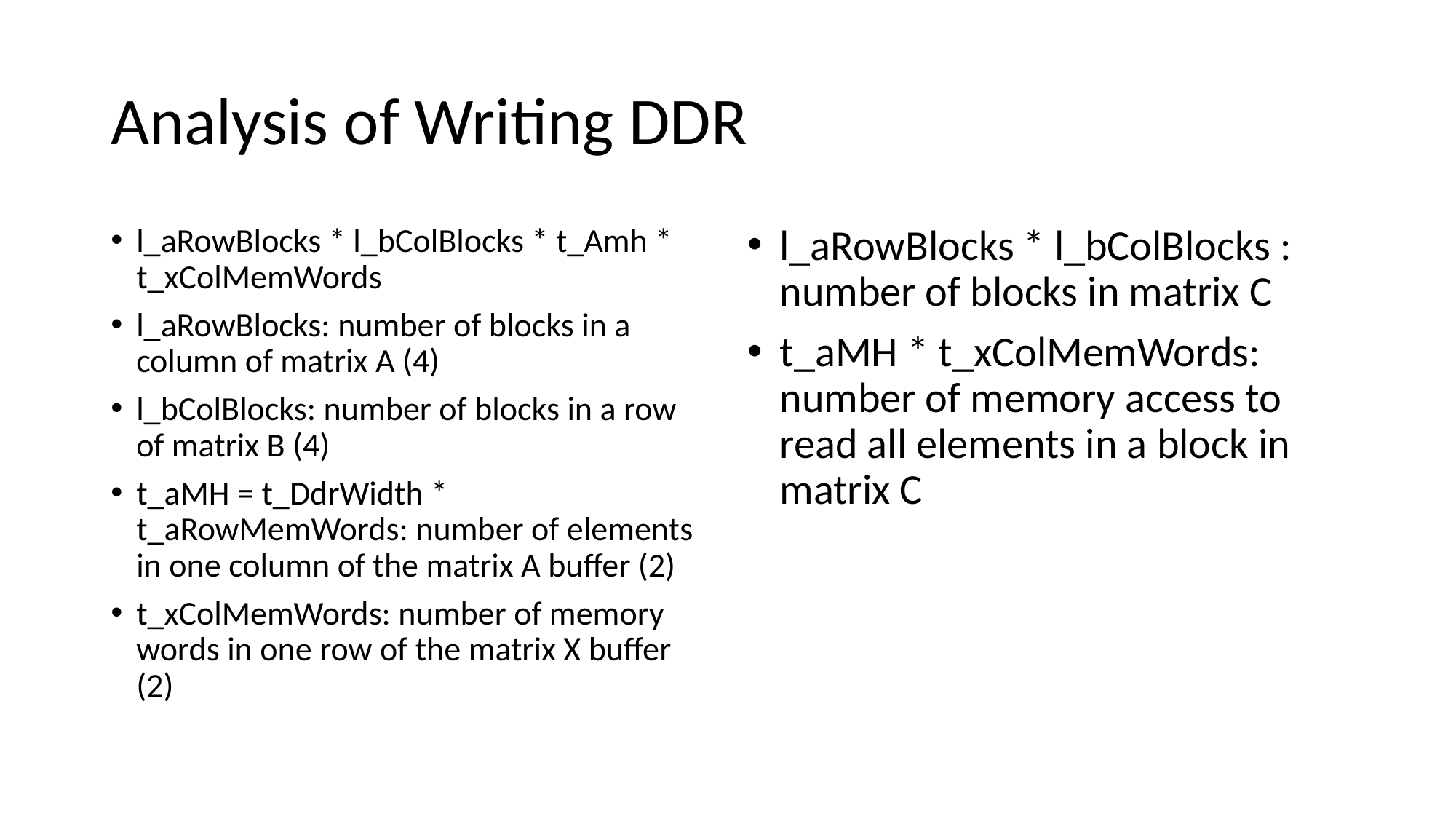

# Analysis of Writing DDR
l_aRowBlocks * l_bColBlocks * t_Amh * t_xColMemWords
l_aRowBlocks: number of blocks in a column of matrix A (4)
l_bColBlocks: number of blocks in a row of matrix B (4)
t_aMH = t_DdrWidth * t_aRowMemWords: number of elements in one column of the matrix A buffer (2)
t_xColMemWords: number of memory words in one row of the matrix X buffer (2)

l_aRowBlocks * l_bColBlocks : number of blocks in matrix C
t_aMH * t_xColMemWords: number of memory access to read all elements in a block in matrix C